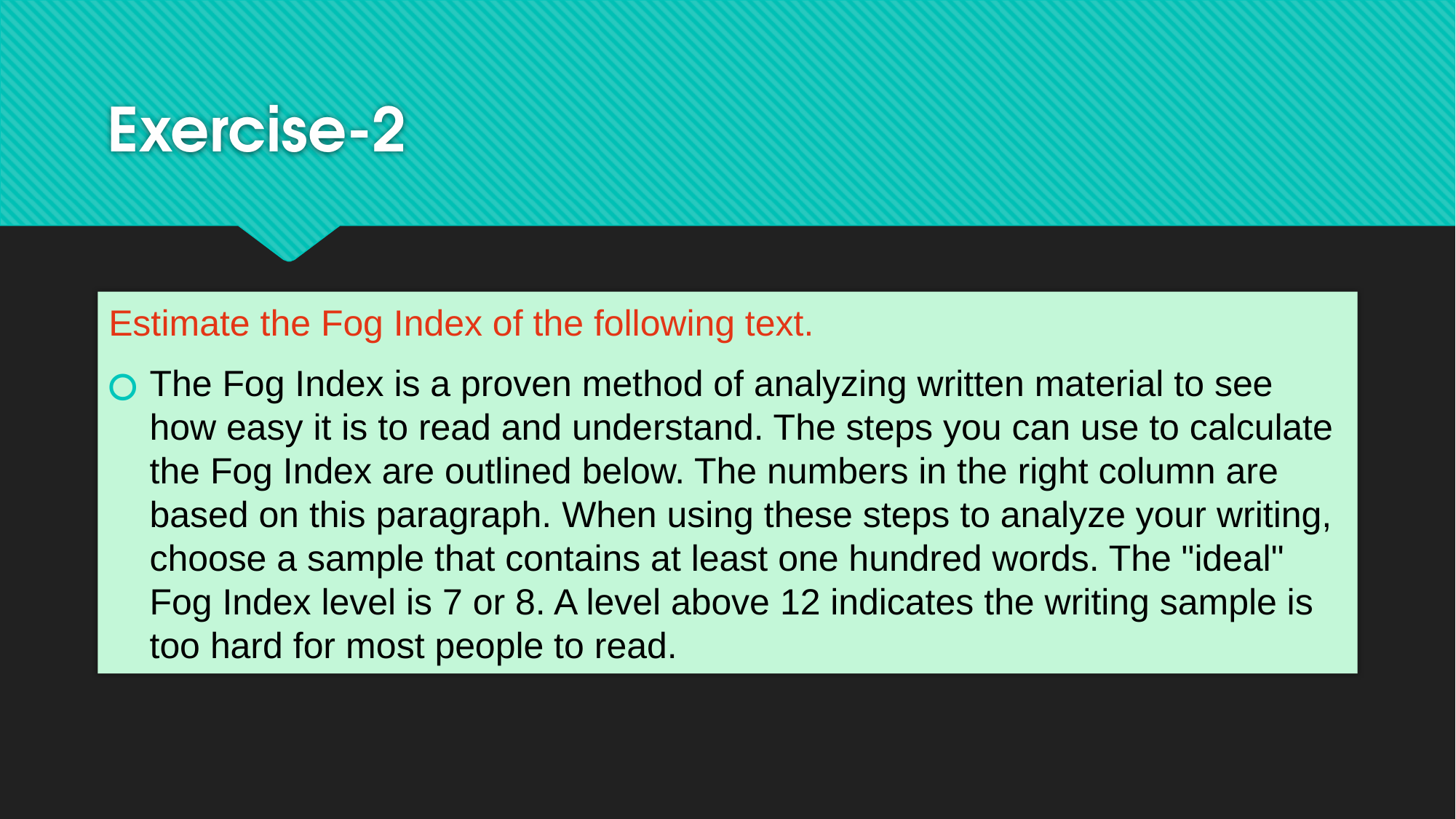

# Exercise-2
Estimate the Fog Index of the following text.
The Fog Index is a proven method of analyzing written material to see how easy it is to read and understand. The steps you can use to calculate the Fog Index are outlined below. The numbers in the right column are based on this paragraph. When using these steps to analyze your writing, choose a sample that contains at least one hundred words. The "ideal" Fog Index level is 7 or 8. A level above 12 indicates the writing sample is too hard for most people to read.